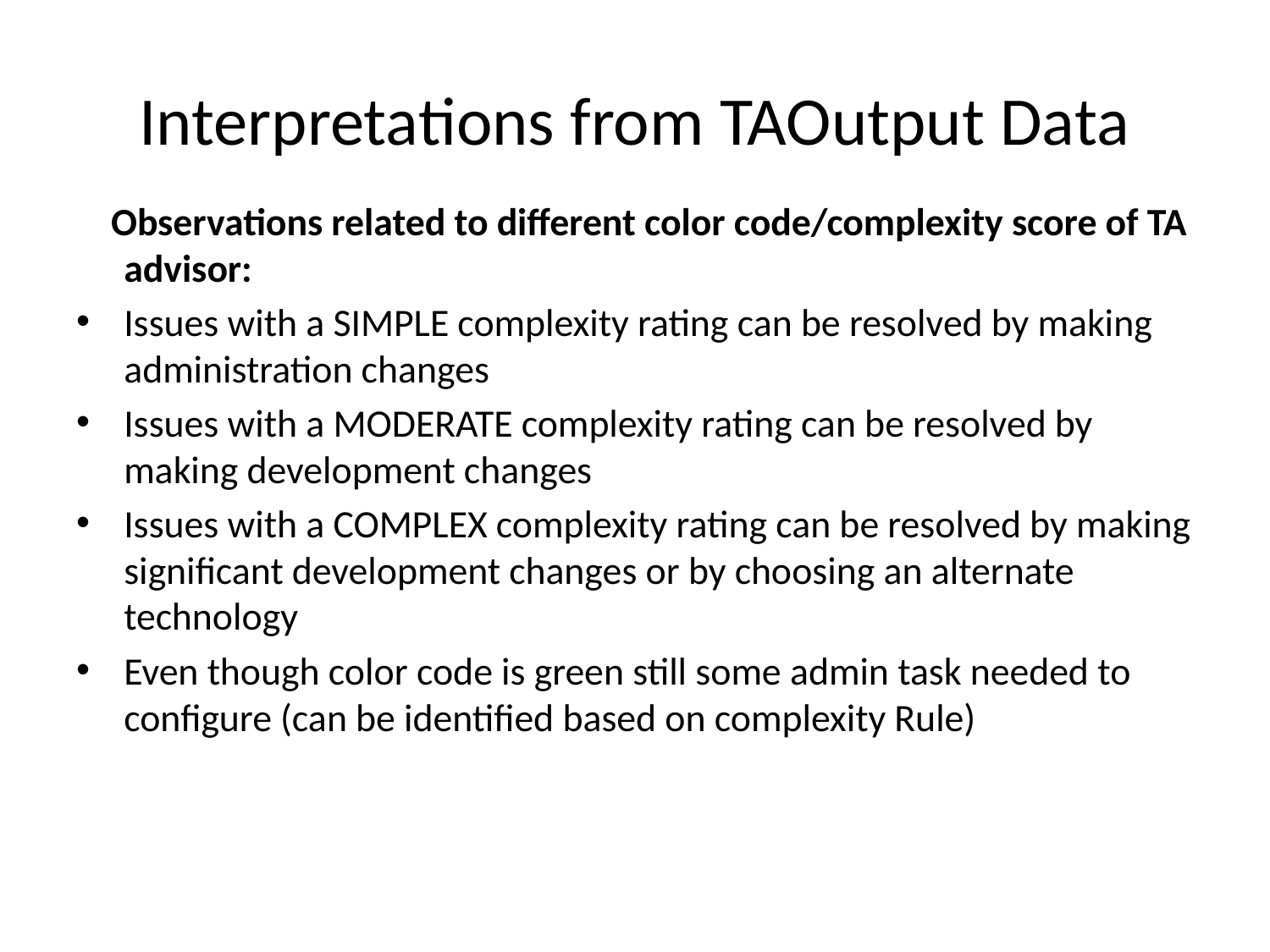

# Interpretations from TAOutput Data
    Observations related to different color code/complexity score of TA advisor:
Issues with a SIMPLE complexity rating can be resolved by making administration changes
Issues with a MODERATE complexity rating can be resolved by making development changes
Issues with a COMPLEX complexity rating can be resolved by making significant development changes or by choosing an alternate technology
Even though color code is green still some admin task needed to configure (can be identified based on complexity Rule)